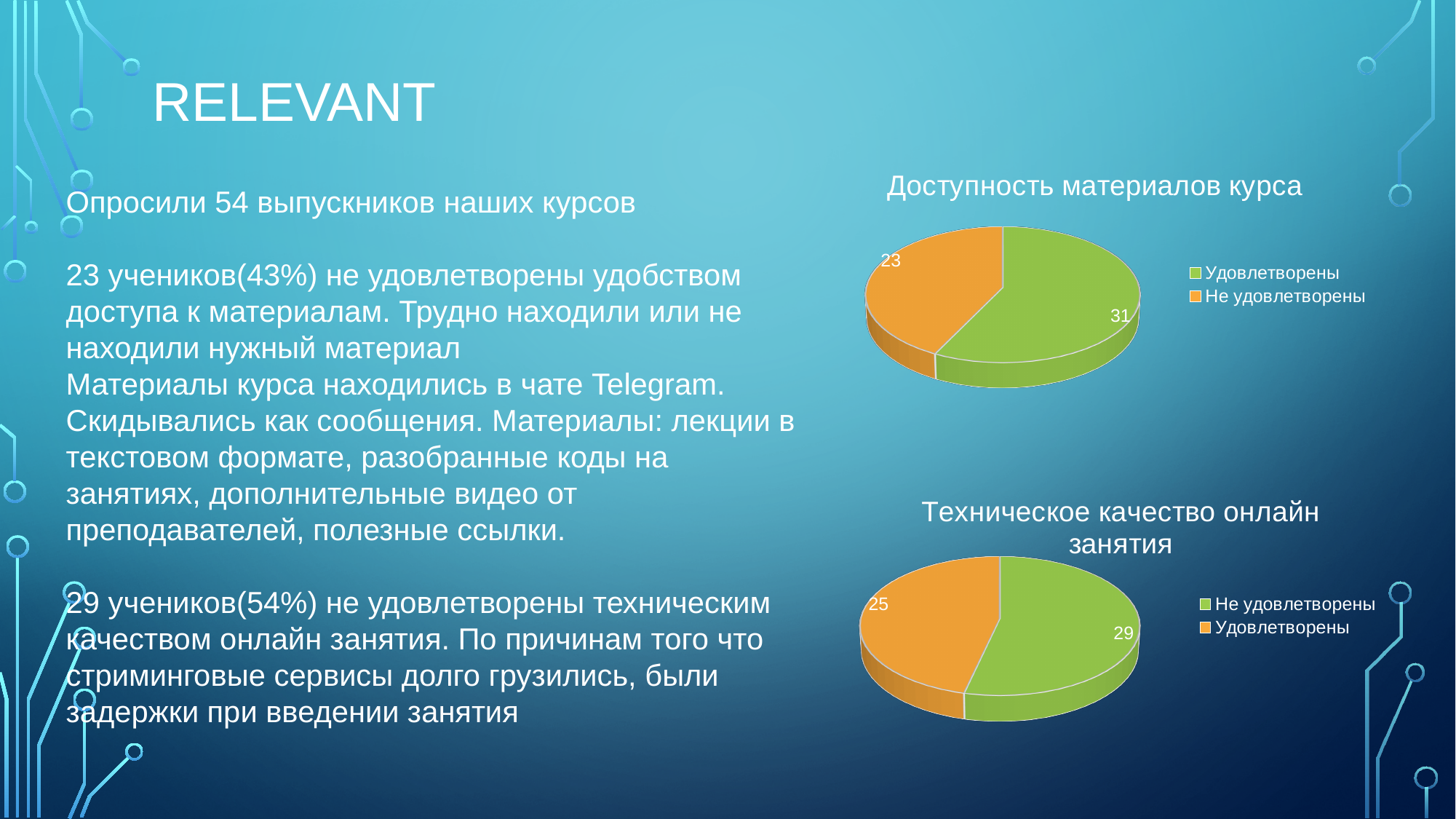

# Relevant

[unsupported chart]

Опросили 54 выпускников наших курсов
23 учеников(43%) не удовлетворены удобством доступа к материалам. Трудно находили или не находили нужный материал
Материалы курса находились в чате Telegram. Скидывались как сообщения. Материалы: лекции в текстовом формате, разобранные коды на занятиях, дополнительные видео от преподавателей, полезные ссылки.
29 учеников(54%) не удовлетворены техническим качеством онлайн занятия. По причинам того что стриминговые сервисы долго грузились, были задержки при введении занятия

[unsupported chart]